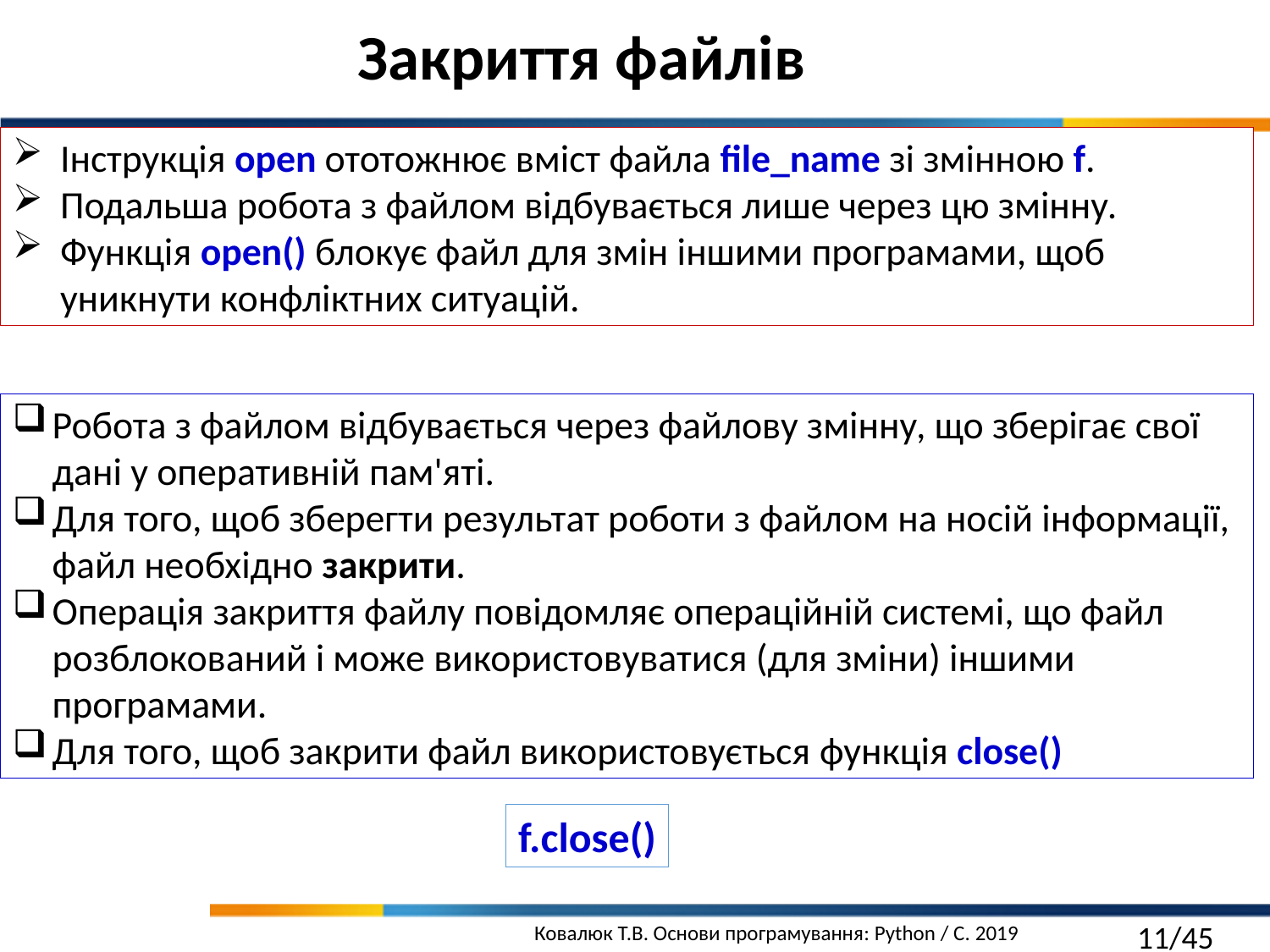

Закриття файлів
Інструкція open ототожнює вміст файла file_name зі змінною f.
Подальша робота з файлом відбувається лише через цю змінну.
Функція open() блокує файл для змін іншими програмами, щоб уникнути конфліктних ситуацій.
Робота з файлом відбувається через файлову змінну, що зберігає свої дані у оперативній пам'яті.
Для того, щоб зберегти результат роботи з файлом на носій інформації, файл необхідно закрити.
Операція закриття файлу повідомляє операційній системі, що файл розблокований і може використовуватися (для зміни) іншими програмами.
Для того, щоб закрити файл використовується функція close()
f.close()